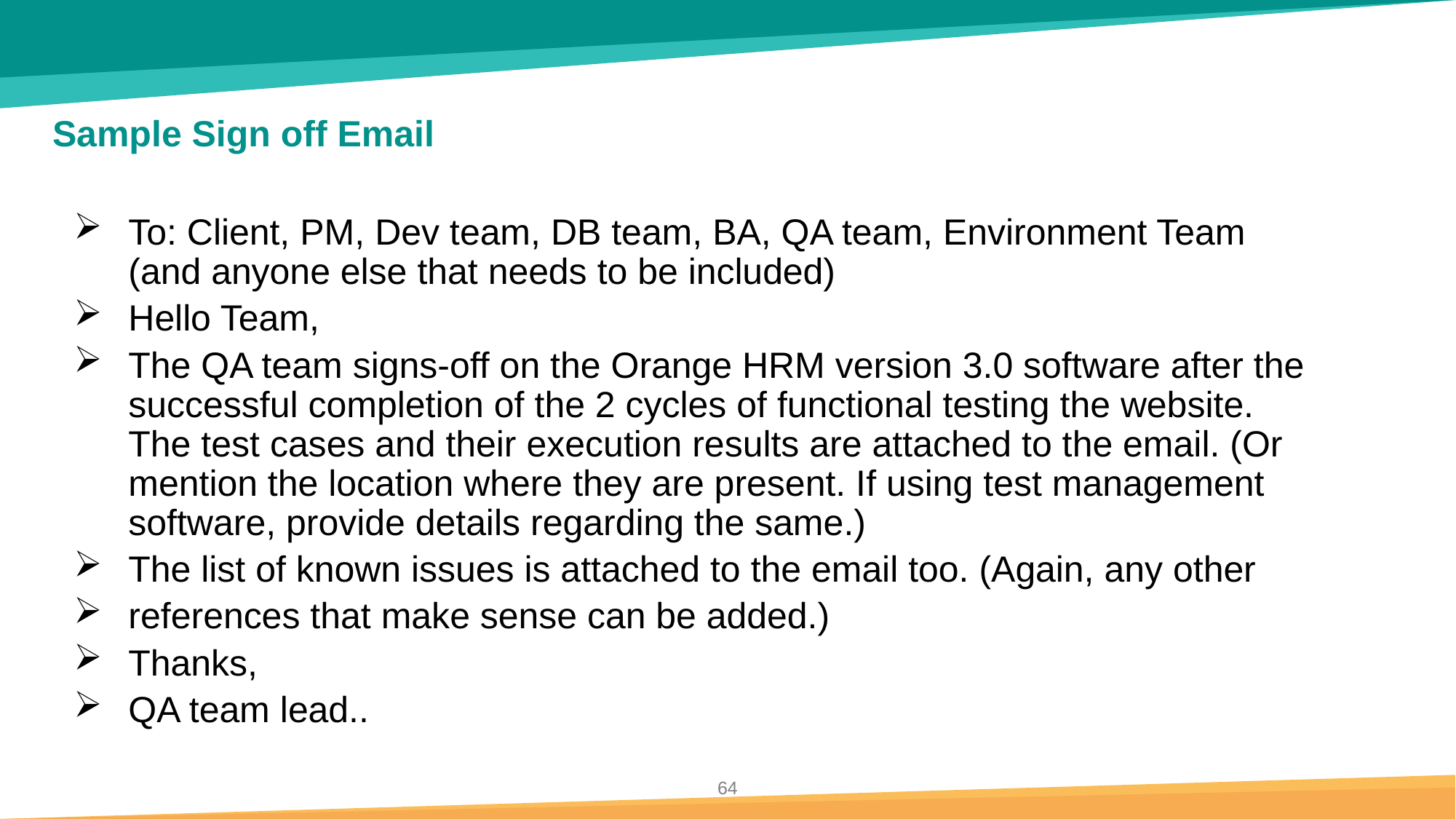

# Sample Sign off Email
To: Client, PM, Dev team, DB team, BA, QA team, Environment Team (and anyone else that needs to be included)
Hello Team,
The QA team signs-off on the Orange HRM version 3.0 software after the successful completion of the 2 cycles of functional testing the website. The test cases and their execution results are attached to the email. (Or mention the location where they are present. If using test management software, provide details regarding the same.)
The list of known issues is attached to the email too. (Again, any other
references that make sense can be added.)
Thanks,
QA team lead..